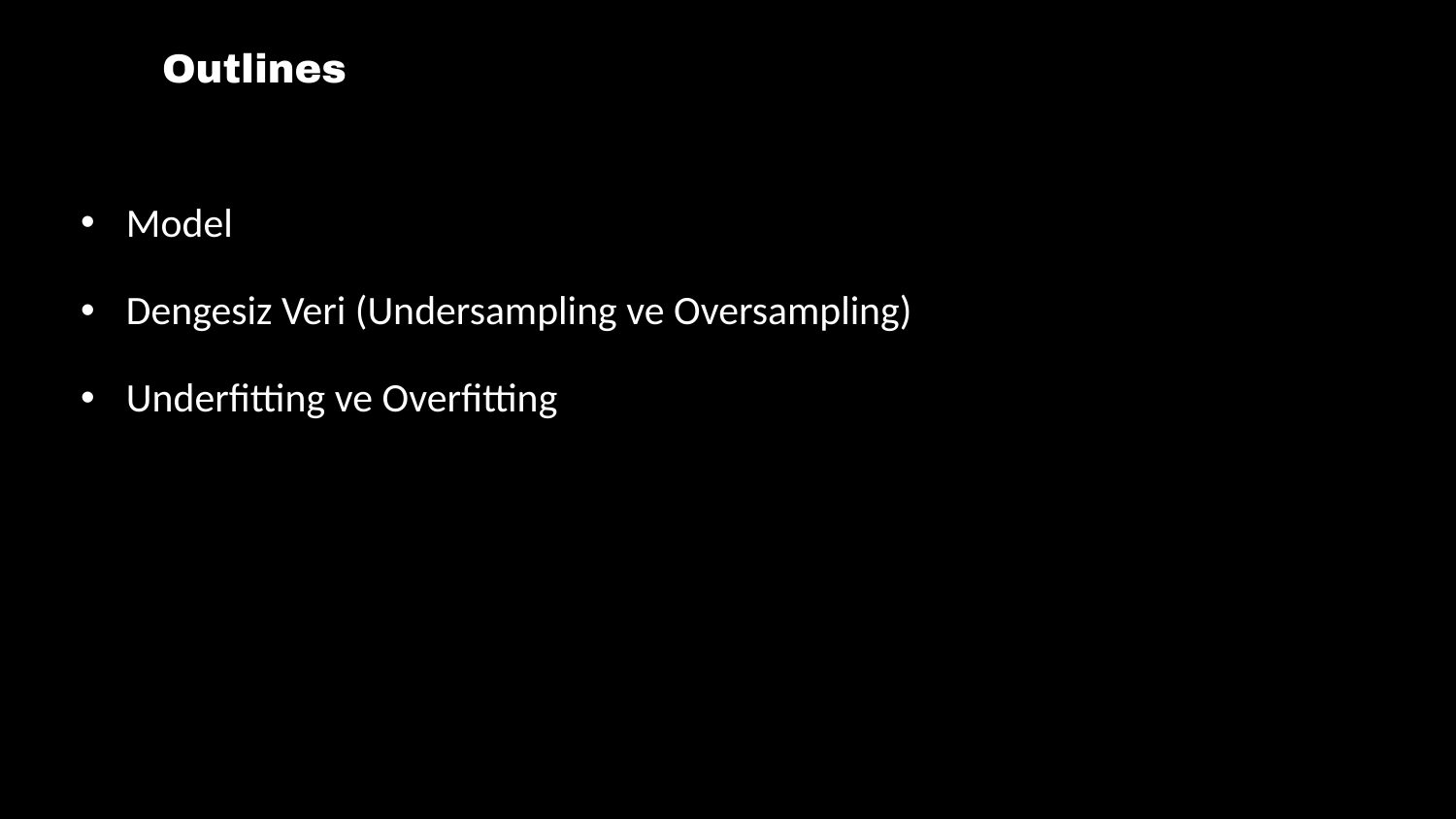

# Outlines
Model

Dengesiz Veri (Undersampling ve Oversampling)

Underfitting ve Overfitting